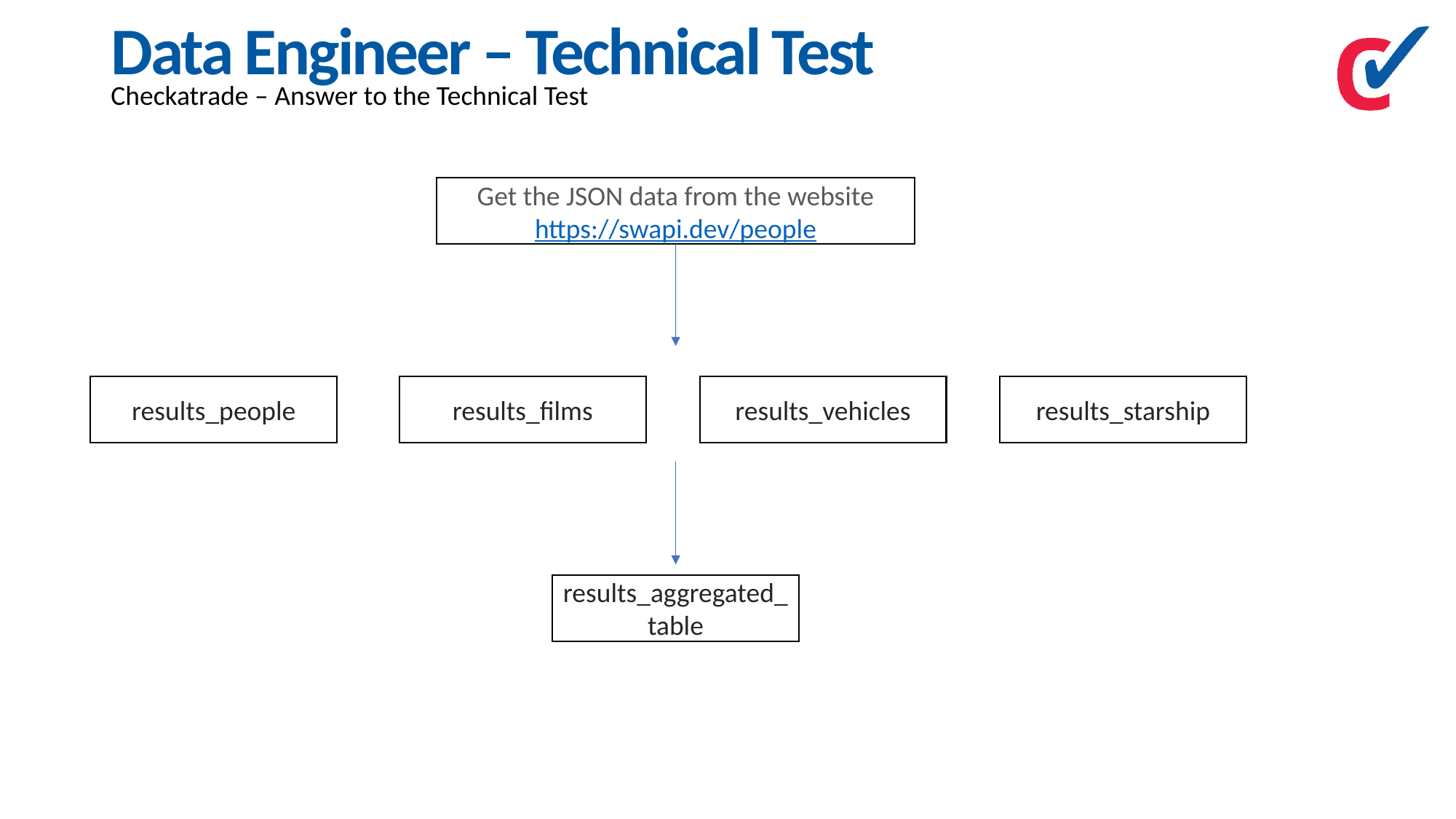

# Data Engineer – Technical Test

Checkatrade – Answer to the Technical Test

Get the JSON data from the website
https://swapi.dev/people
results_people
results_films
results_vehicles
results_starship
results_aggregated_table